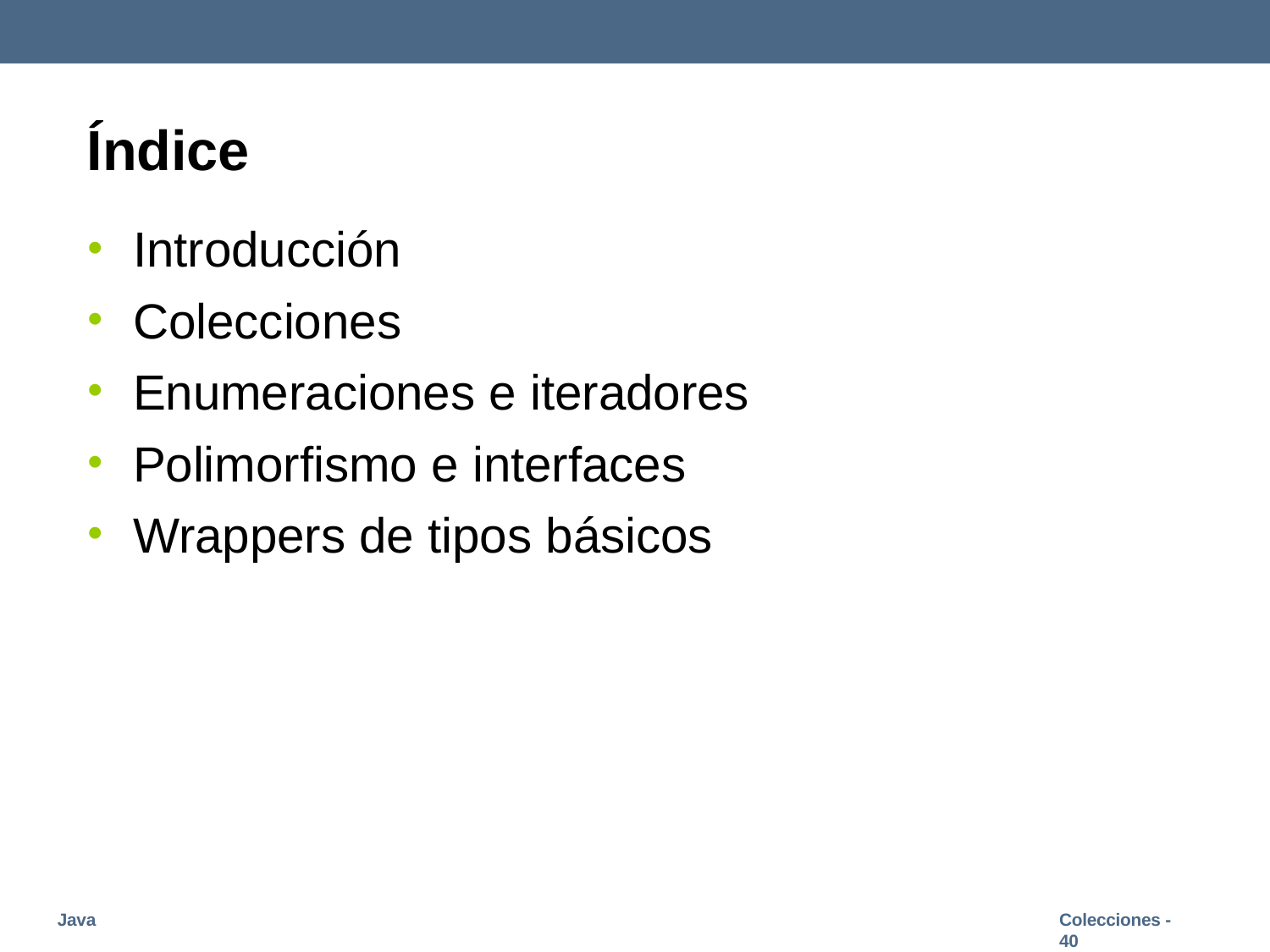

# Índice
Introducción
Colecciones
Enumeraciones e iteradores
Polimorfismo e interfaces
Wrappers de tipos básicos
Java
Colecciones - 40